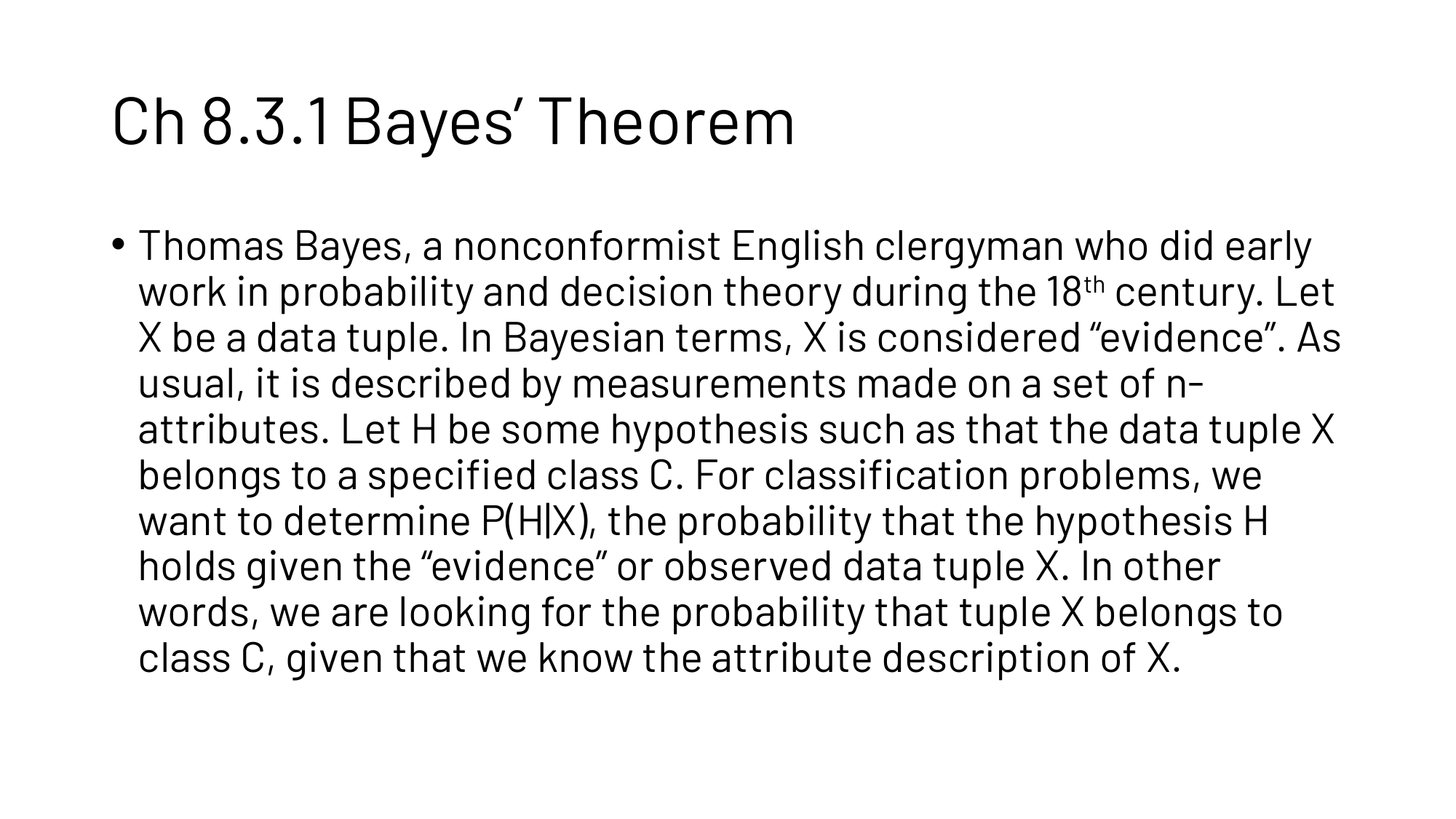

# Ch 8.3.1 Bayes’ Theorem
Thomas Bayes, a nonconformist English clergyman who did early work in probability and decision theory during the 18th century. Let X be a data tuple. In Bayesian terms, X is considered “evidence”. As usual, it is described by measurements made on a set of n-attributes. Let H be some hypothesis such as that the data tuple X belongs to a specified class C. For classification problems, we want to determine P(H|X), the probability that the hypothesis H holds given the “evidence” or observed data tuple X. In other words, we are looking for the probability that tuple X belongs to class C, given that we know the attribute description of X.